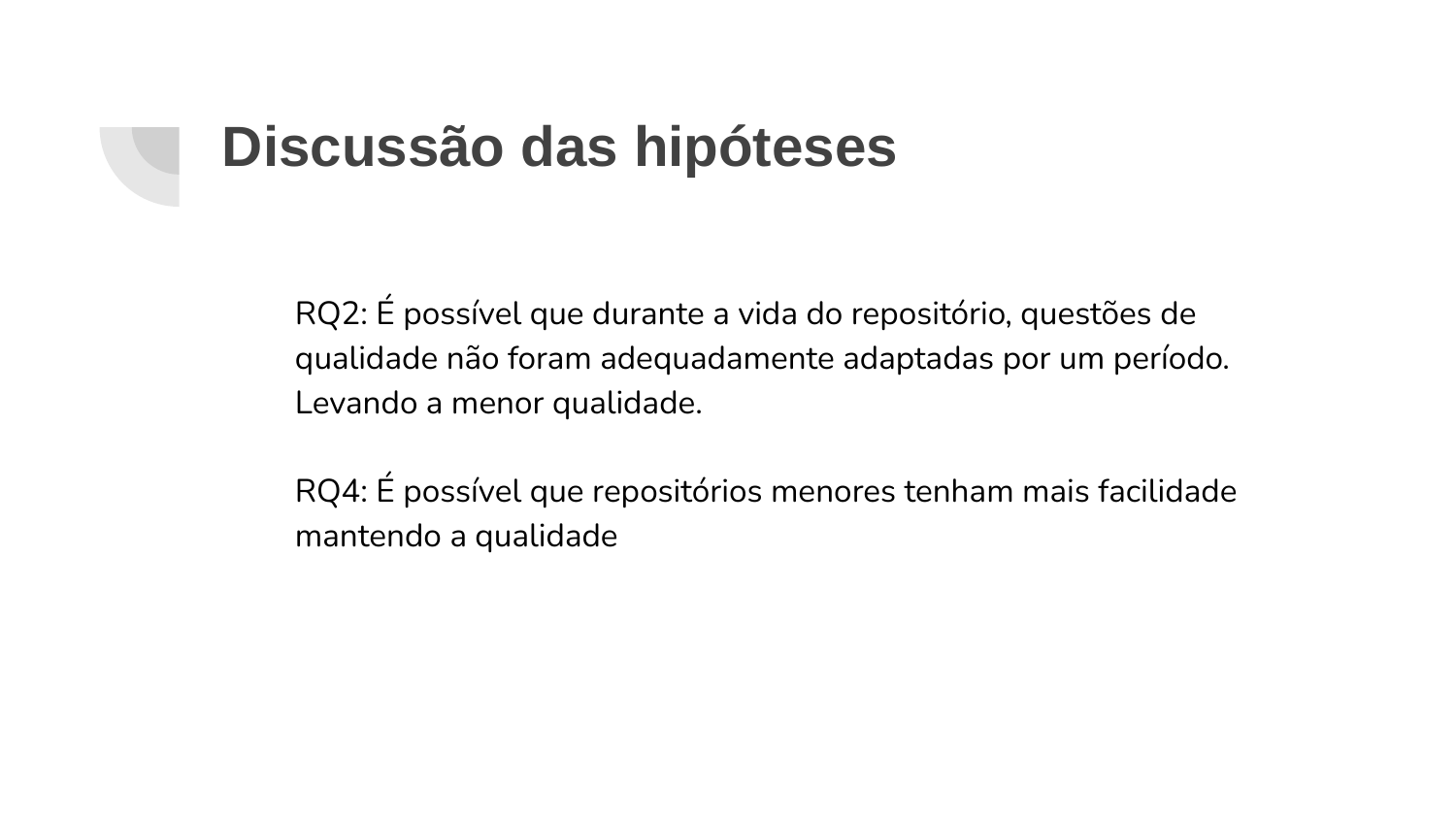

# Discussão das hipóteses
RQ2: É possível que durante a vida do repositório, questões de qualidade não foram adequadamente adaptadas por um período. Levando a menor qualidade.

RQ4: É possível que repositórios menores tenham mais facilidade mantendo a qualidade